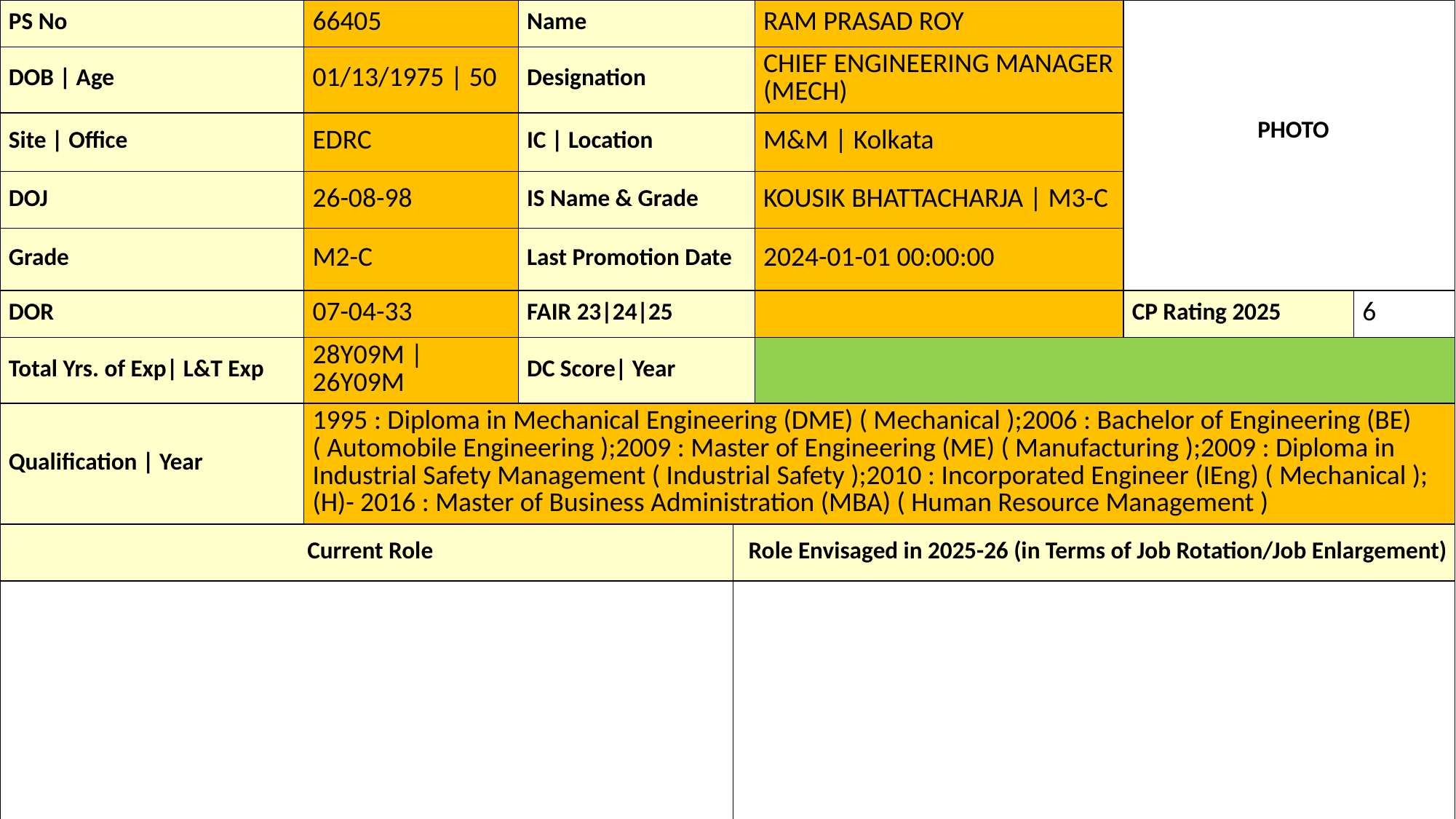

| PS No | 66405 | Name |  | RAM PRASAD ROY | PHOTO |  |
| --- | --- | --- | --- | --- | --- | --- |
| DOB | Age | 01/13/1975 | 50 | Designation |  | CHIEF ENGINEERING MANAGER (MECH) |  |  |
| Site | Office | EDRC | IC | Location |  | M&M | Kolkata |  |  |
| DOJ | 26-08-98 | IS Name & Grade |  | KOUSIK BHATTACHARJA | M3-C |  |  |
| Grade | M2-C | Last Promotion Date |  | 2024-01-01 00:00:00 |  |  |
| DOR | 07-04-33 | FAIR 23|24|25 |  |  | CP Rating 2025 | 6 |
| Total Yrs. of Exp| L&T Exp | 28Y09M | 26Y09M | DC Score| Year |  |  |  |  |
| Qualification | Year | 1995 : Diploma in Mechanical Engineering (DME) ( Mechanical );2006 : Bachelor of Engineering (BE) ( Automobile Engineering );2009 : Master of Engineering (ME) ( Manufacturing );2009 : Diploma in Industrial Safety Management ( Industrial Safety );2010 : Incorporated Engineer (IEng) ( Mechanical );(H)- 2016 : Master of Business Administration (MBA) ( Human Resource Management ) |  |  |  |  |  |
| Current Role |  |  | Role Envisaged in 2025-26 (in Terms of Job Rotation/Job Enlargement) |  |  |  |
|  |  |  |  |  |  |  |